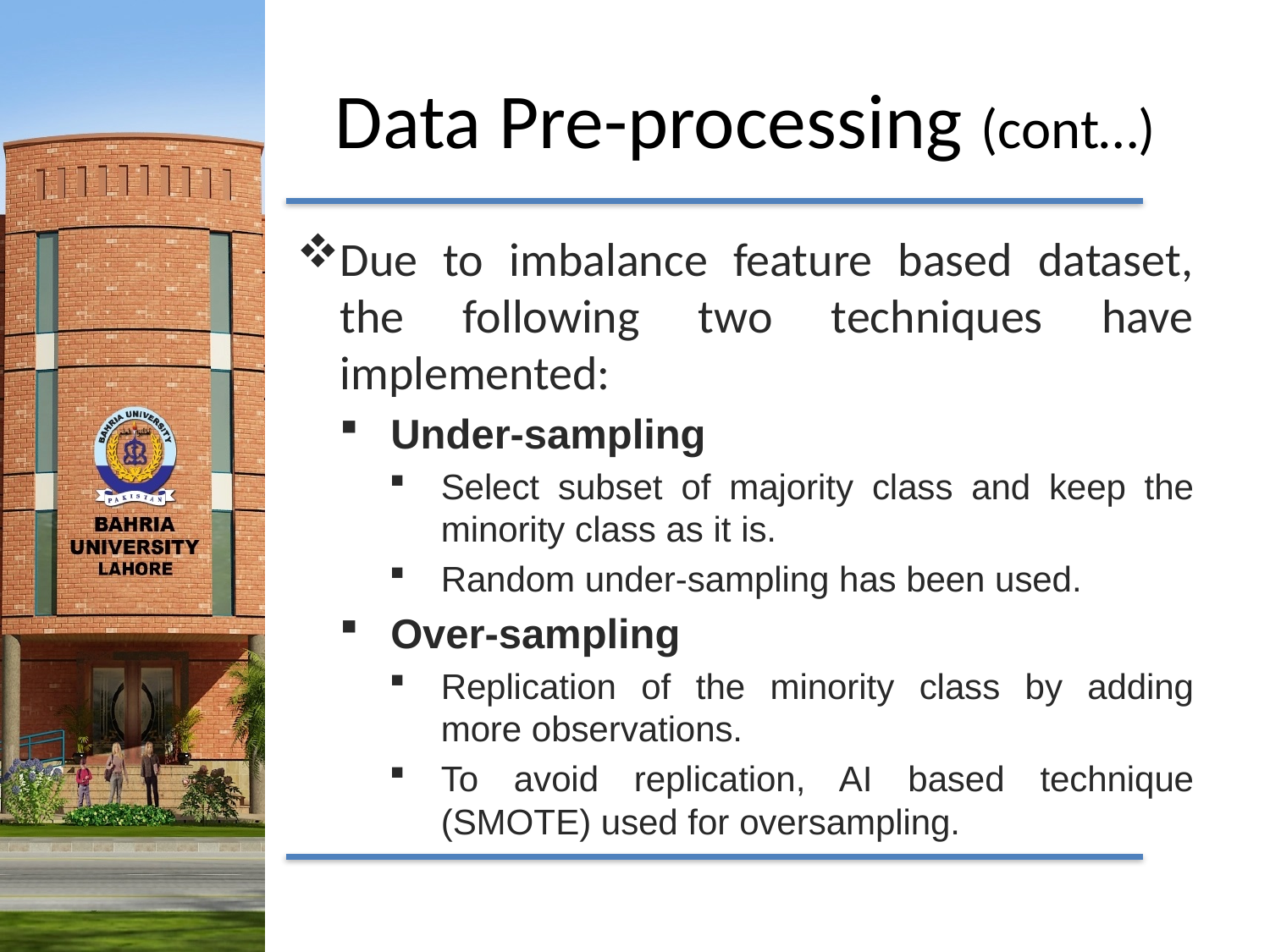

# Data Pre-processing (cont…)
Due to imbalance feature based dataset, the following two techniques have implemented:
Under-sampling
Select subset of majority class and keep the minority class as it is.
Random under-sampling has been used.
Over-sampling
Replication of the minority class by adding more observations.
To avoid replication, AI based technique (SMOTE) used for oversampling.